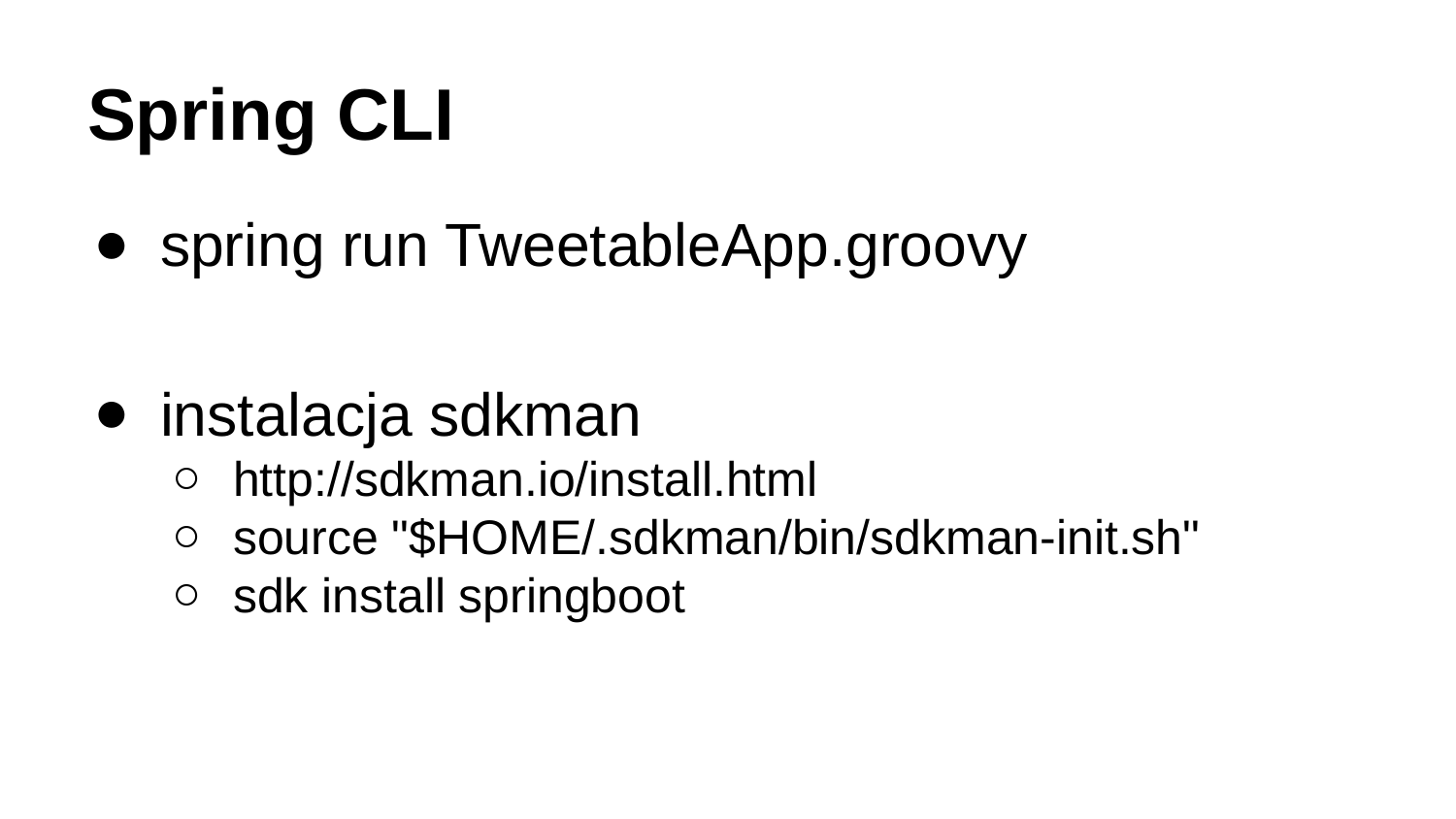

# Spring CLI
spring run TweetableApp.groovy

instalacja sdkman
http://sdkman.io/install.html
source "$HOME/.sdkman/bin/sdkman-init.sh"
sdk install springboot